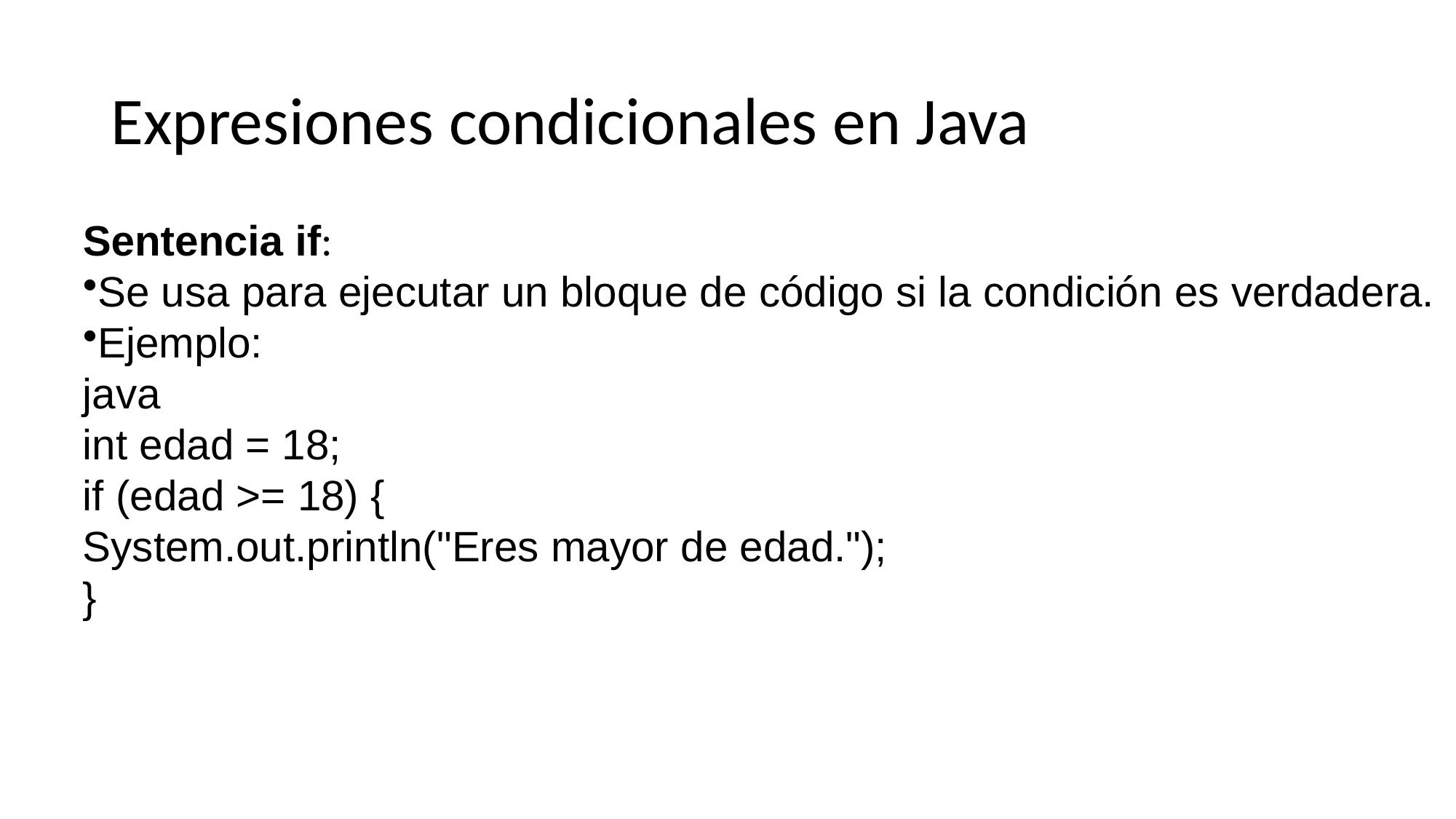

# Expresiones condicionales en Java
Sentencia if:
Se usa para ejecutar un bloque de código si la condición es verdadera.
Ejemplo:
java
int edad = 18;
if (edad >= 18) {
System.out.println("Eres mayor de edad.");
}